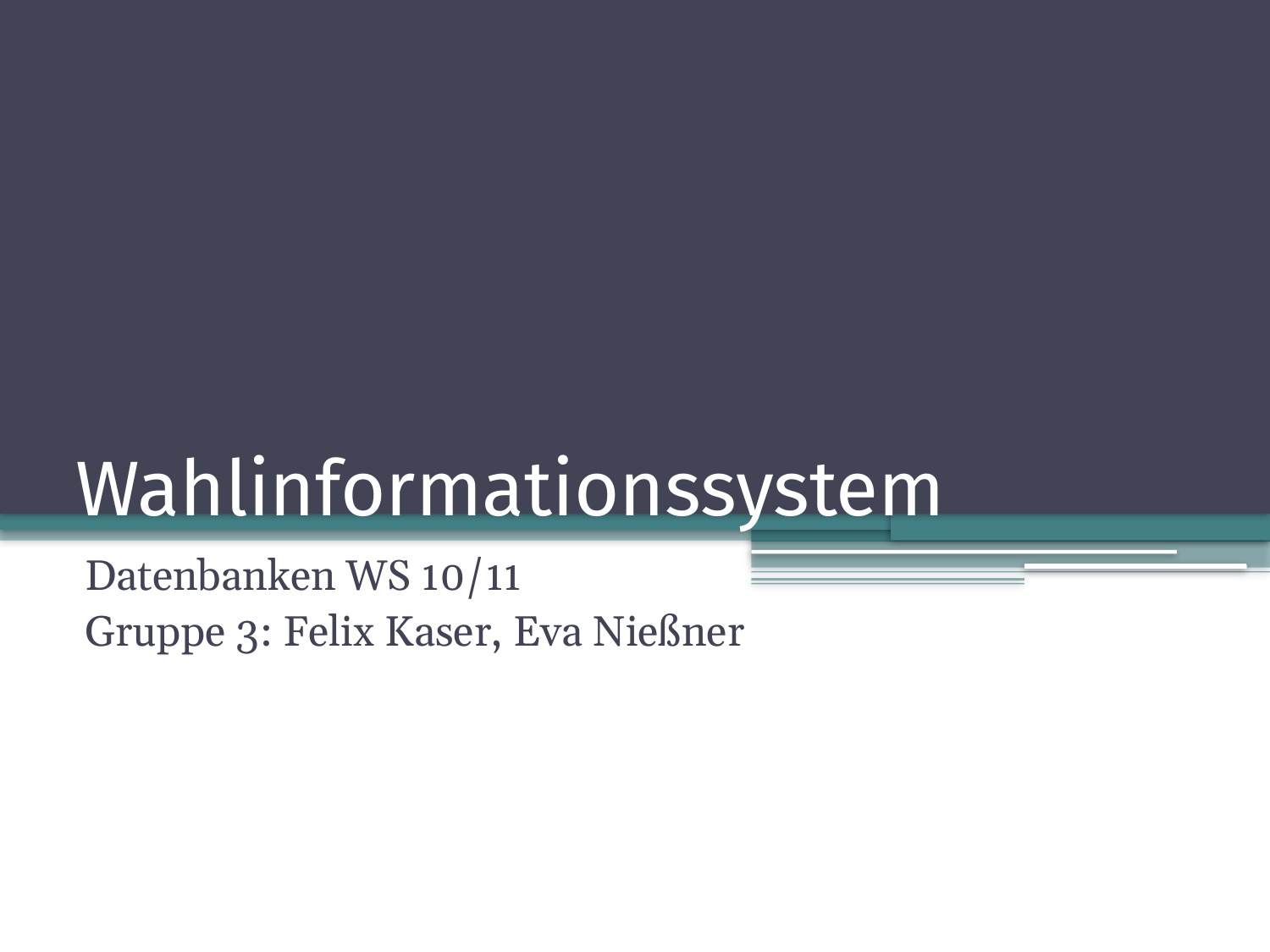

# Wahlinformationssystem
Datenbanken WS 10/11
Gruppe 3: Felix Kaser, Eva Nießner